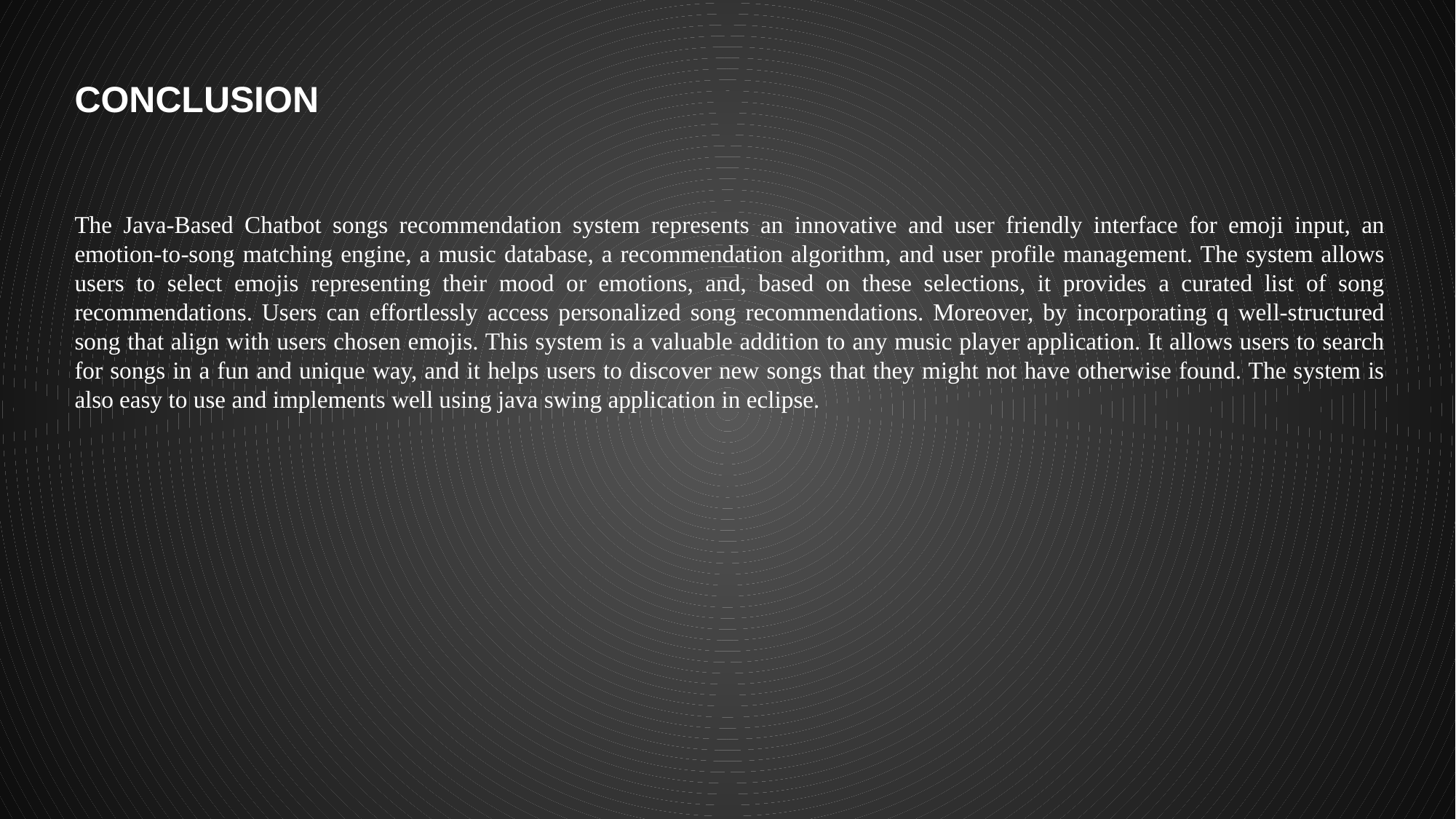

CONCLUSION
The Java-Based Chatbot songs recommendation system represents an innovative and user friendly interface for emoji input, an emotion-to-song matching engine, a music database, a recommendation algorithm, and user profile management. The system allows users to select emojis representing their mood or emotions, and, based on these selections, it provides a curated list of song recommendations. Users can effortlessly access personalized song recommendations. Moreover, by incorporating q well-structured song that align with users chosen emojis. This system is a valuable addition to any music player application. It allows users to search for songs in a fun and unique way, and it helps users to discover new songs that they might not have otherwise found. The system is also easy to use and implements well using java swing application in eclipse.